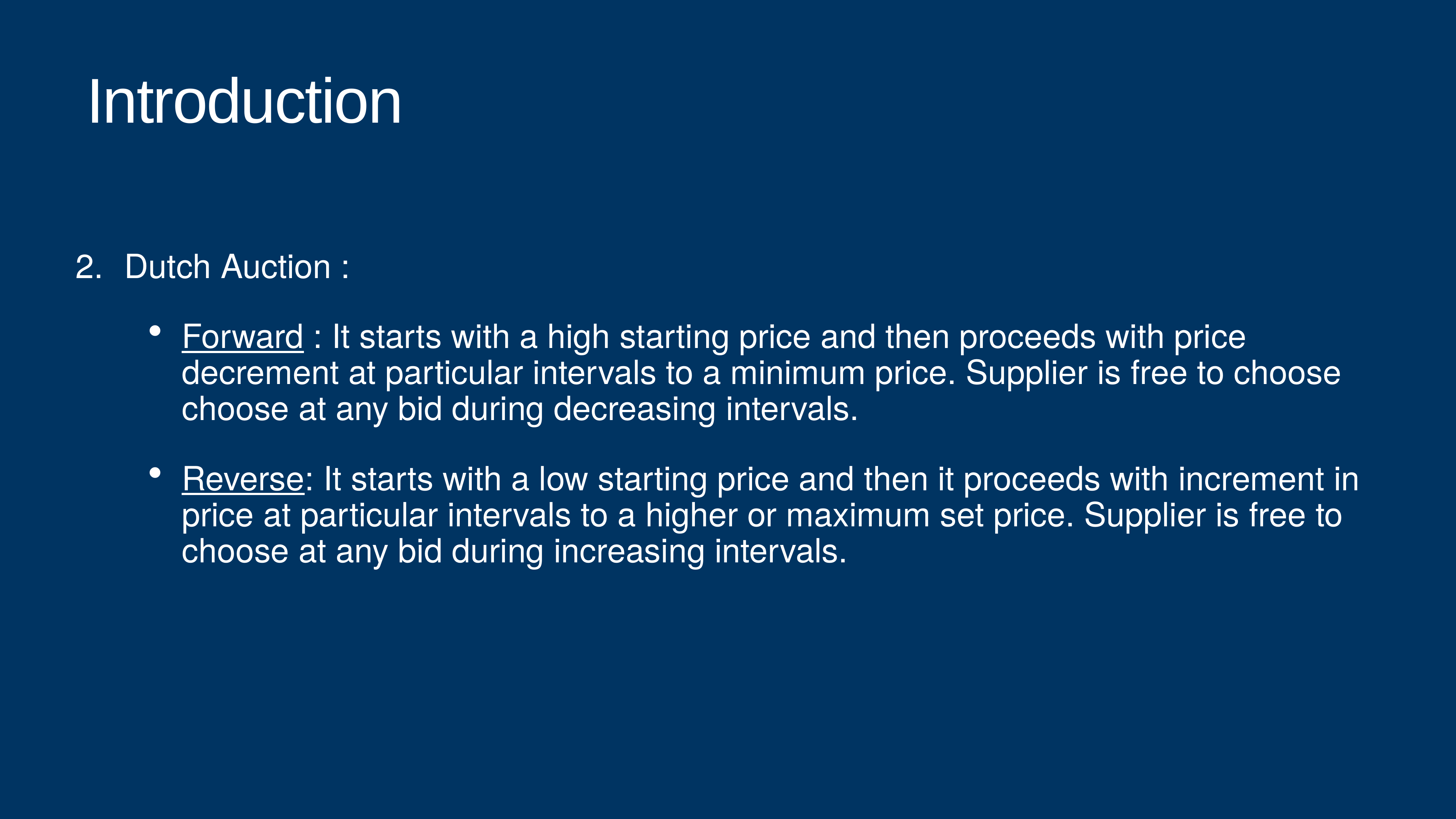

# Introduction
Dutch Auction :
Forward : It starts with a high starting price and then proceeds with price decrement at particular intervals to a minimum price. Supplier is free to choose choose at any bid during decreasing intervals.
Reverse: It starts with a low starting price and then it proceeds with increment in price at particular intervals to a higher or maximum set price. Supplier is free to choose at any bid during increasing intervals.